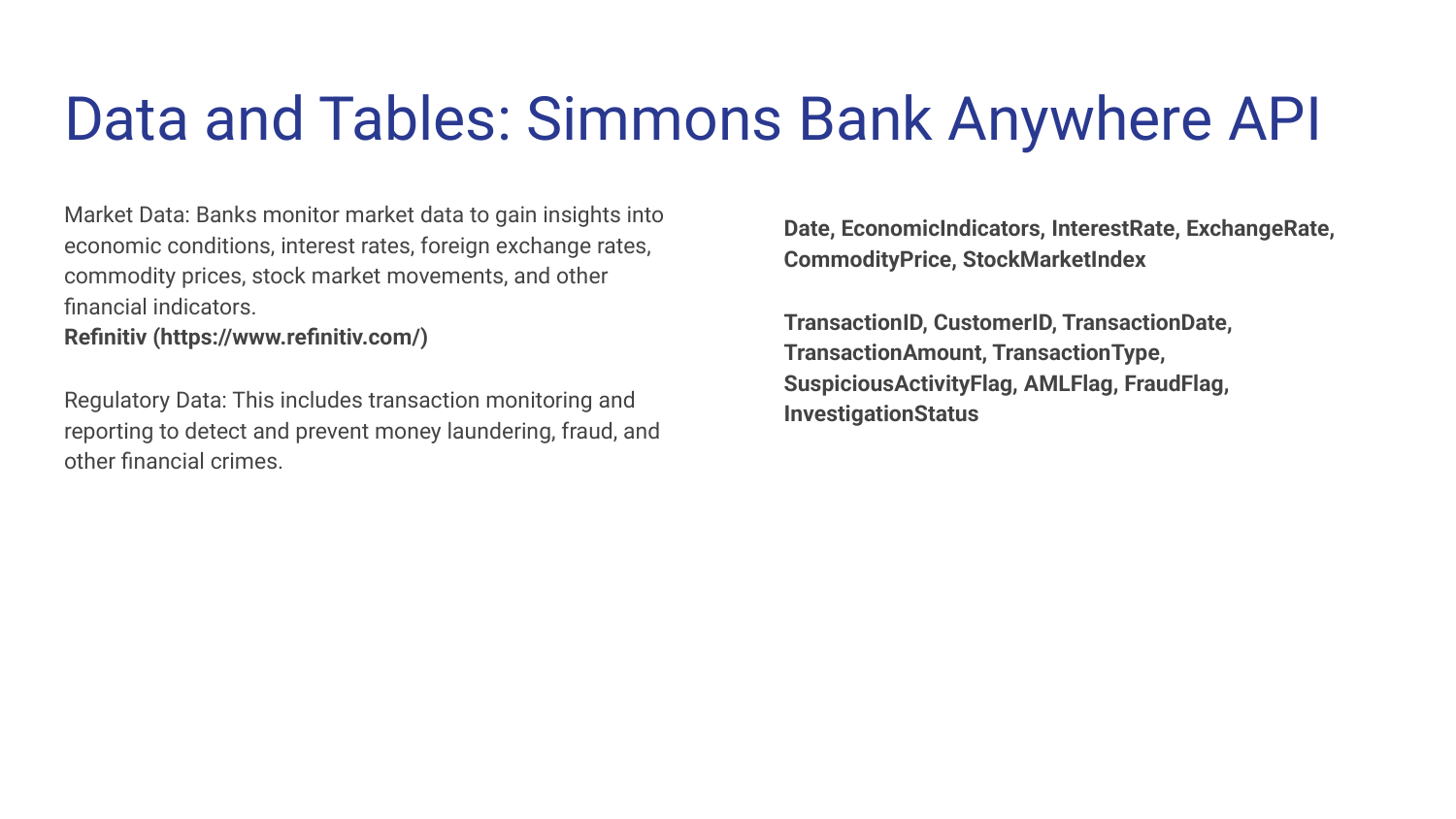

# Data and Tables: Simmons Bank Anywhere API
Market Data: Banks monitor market data to gain insights into economic conditions, interest rates, foreign exchange rates, commodity prices, stock market movements, and other financial indicators.
Refinitiv (https://www.refinitiv.com/)
Regulatory Data: This includes transaction monitoring and reporting to detect and prevent money laundering, fraud, and other financial crimes.

Date, EconomicIndicators, InterestRate, ExchangeRate, CommodityPrice, StockMarketIndex
TransactionID, CustomerID, TransactionDate, TransactionAmount, TransactionType, SuspiciousActivityFlag, AMLFlag, FraudFlag, InvestigationStatus